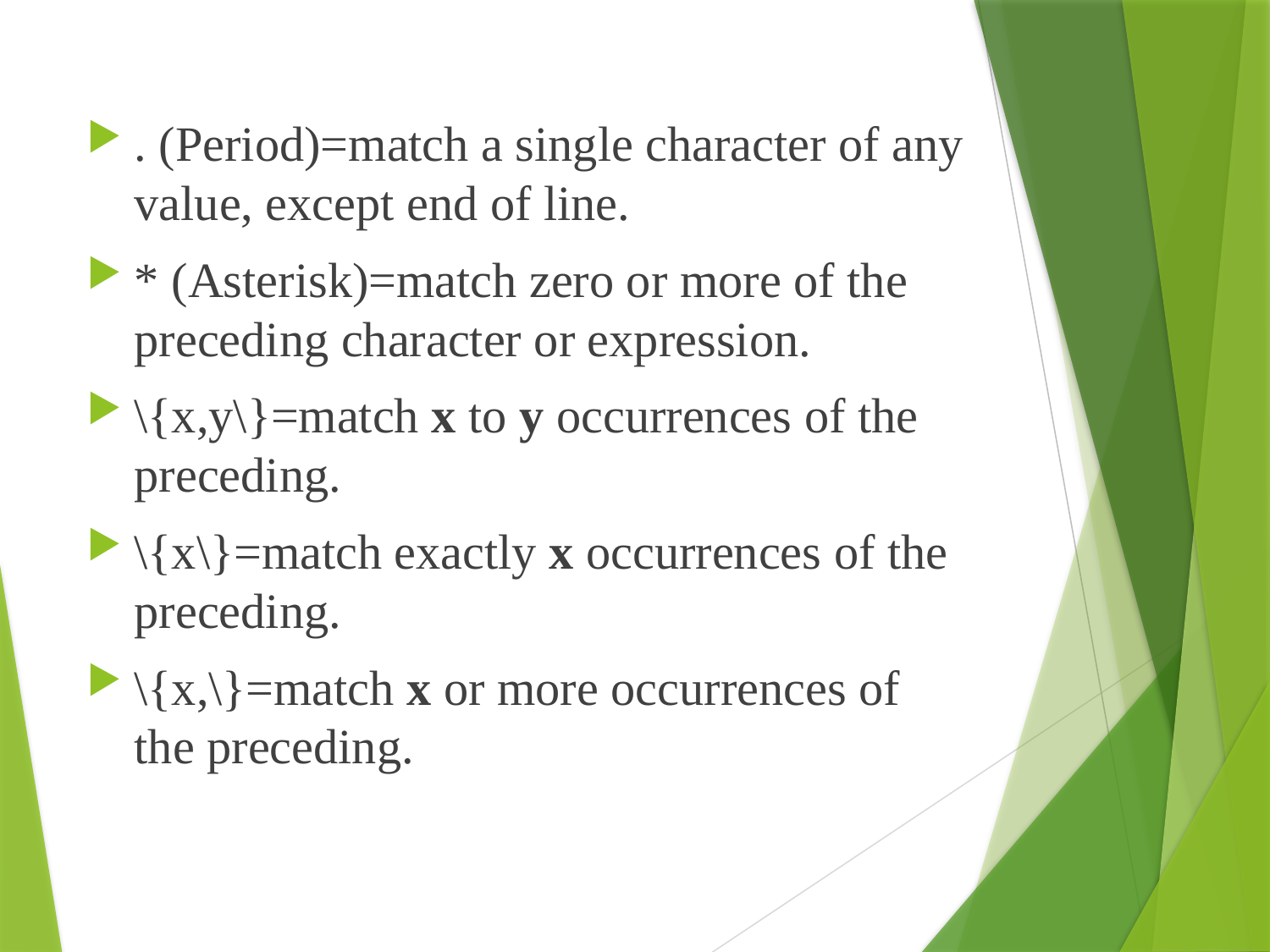

. (Period)=match a single character of any value, except end of line.
* (Asterisk)=match zero or more of the preceding character or expression.
\{x,y\}=match x to y occurrences of the preceding.
\{x\}=match exactly x occurrences of the preceding.
\{x,\}=match x or more occurrences of the preceding.